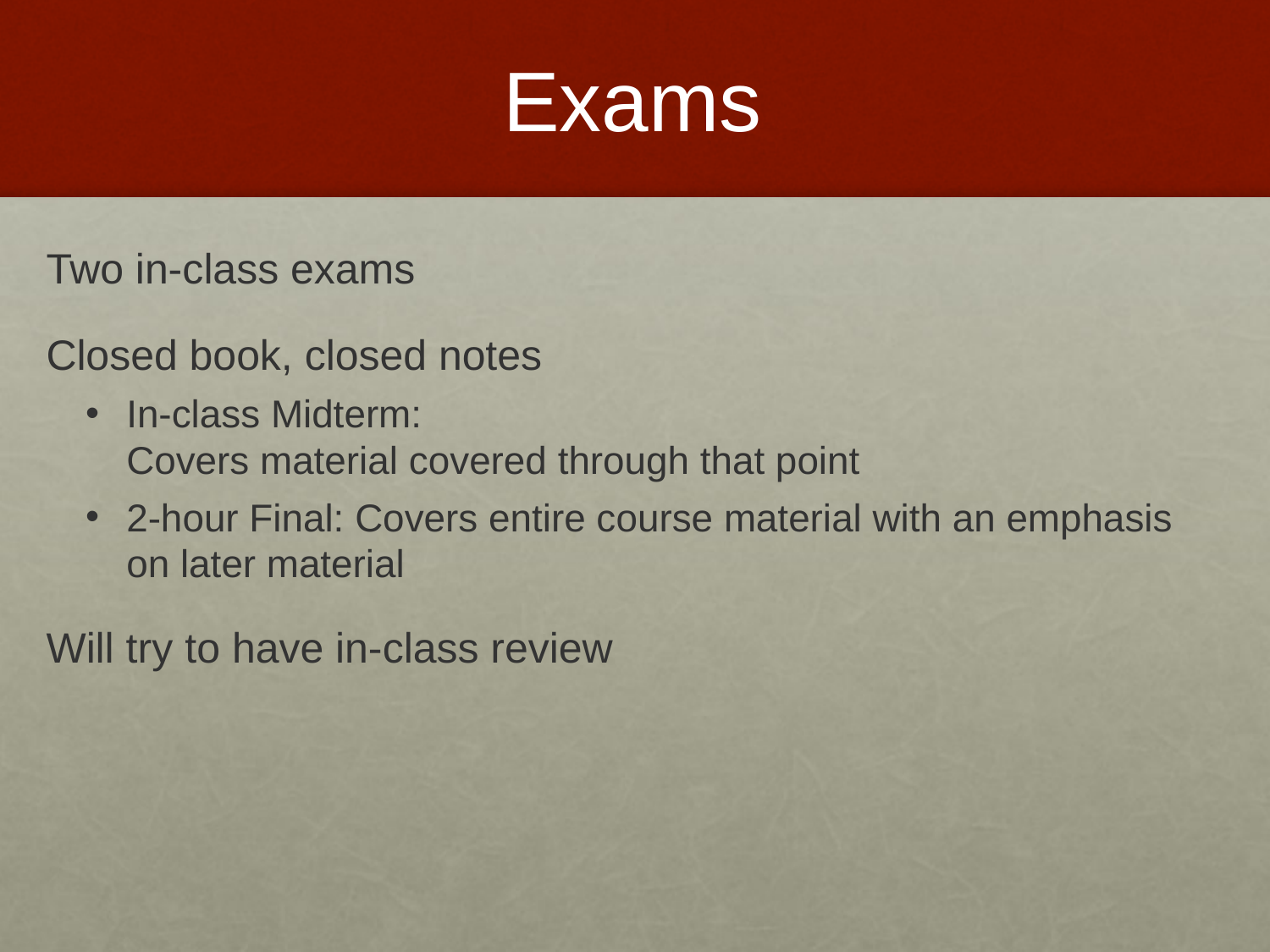

# Exams
Two in-class exams
Closed book, closed notes
In-class Midterm:
Covers material covered through that point
2-hour Final: Covers entire course material with an emphasis on later material
Will try to have in-class review